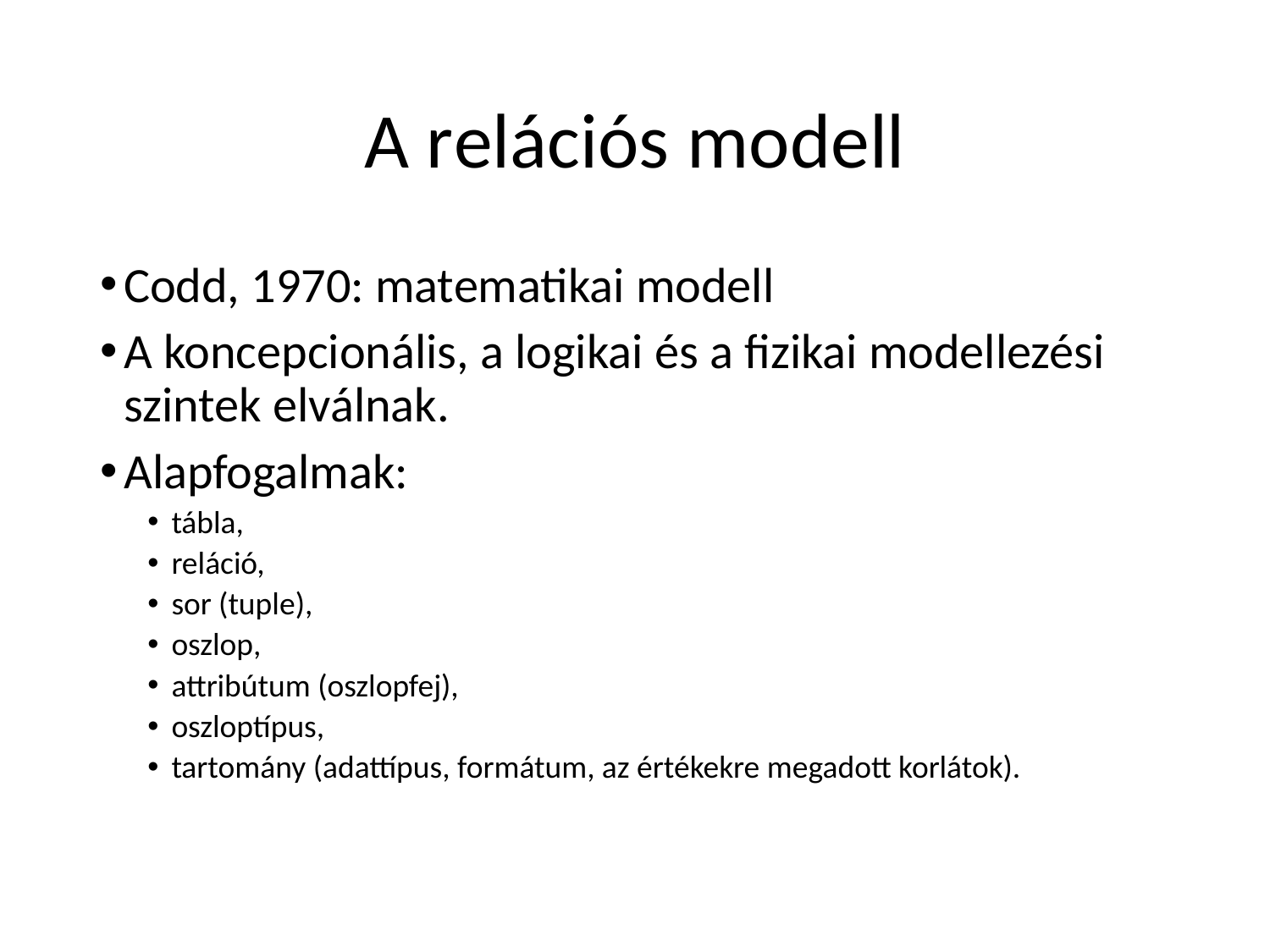

# A relációs modell
Codd, 1970: matematikai modell
A koncepcionális, a logikai és a fizikai modellezési szintek elválnak.
Alapfogalmak:
tábla,
reláció,
sor (tuple),
oszlop,
attribútum (oszlopfej),
oszloptípus,
tartomány (adattípus, formátum, az értékekre megadott korlátok).